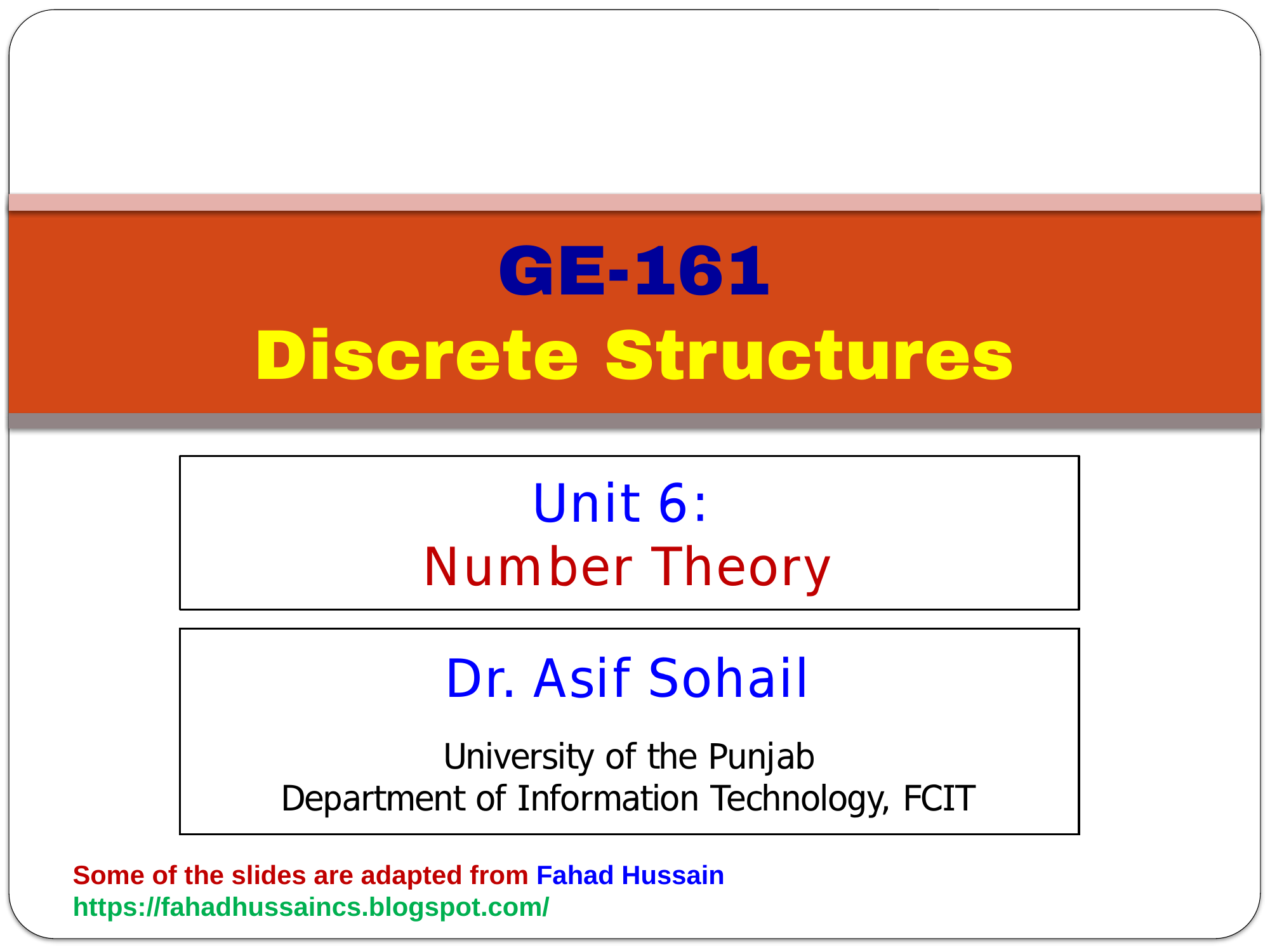

# GE-161 Discrete Structures
Unit 6:
Number Theory
Dr. Asif Sohail
University of the Punjab
Department of Information Technology, FCIT
Some of the slides are adapted from Fahad Hussain
https://fahadhussaincs.blogspot.com/